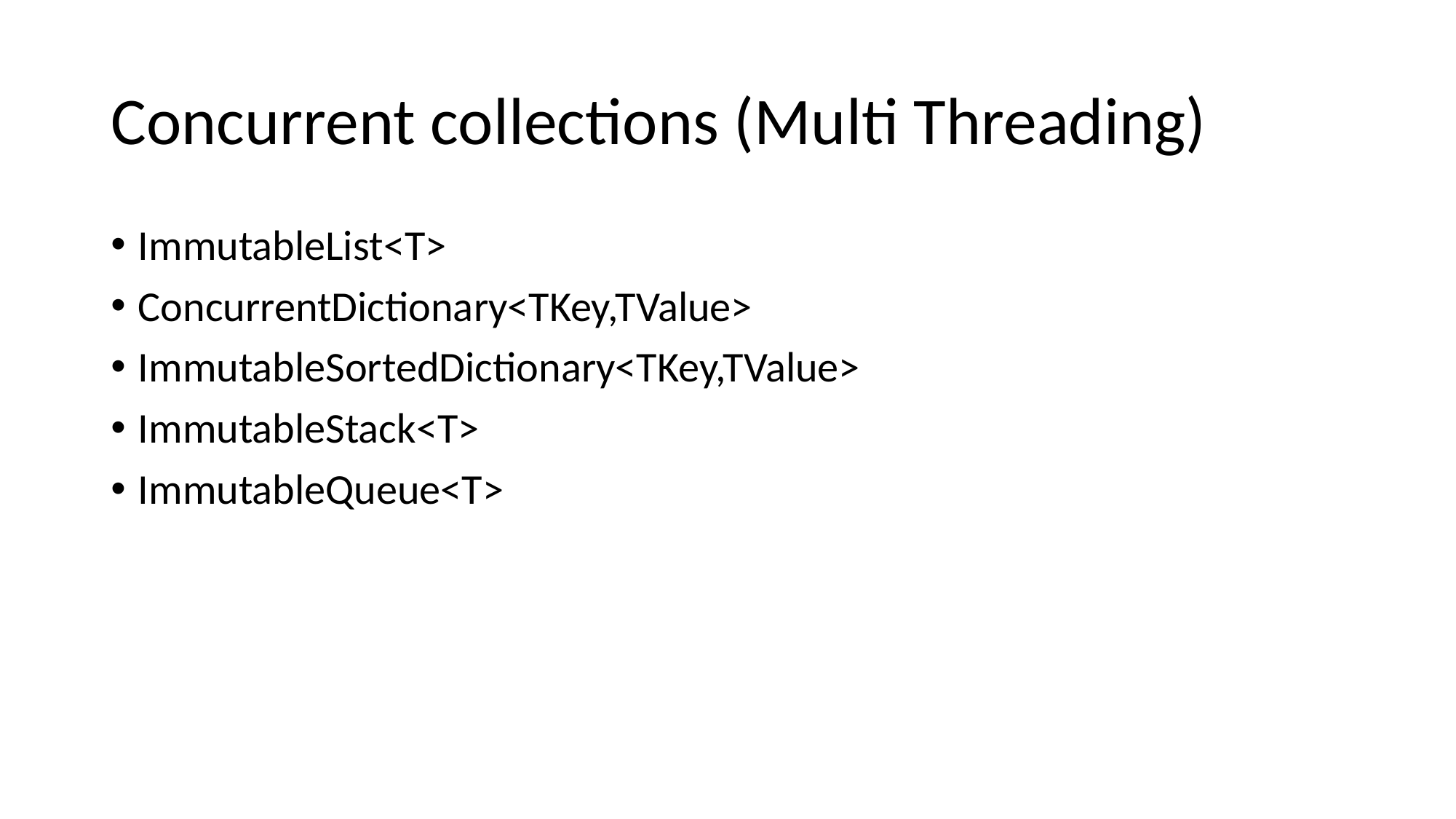

# Concurrent collections (Multi Threading)
ImmutableList<T>
ConcurrentDictionary<TKey,TValue>
ImmutableSortedDictionary<TKey,TValue>
ImmutableStack<T>
ImmutableQueue<T>